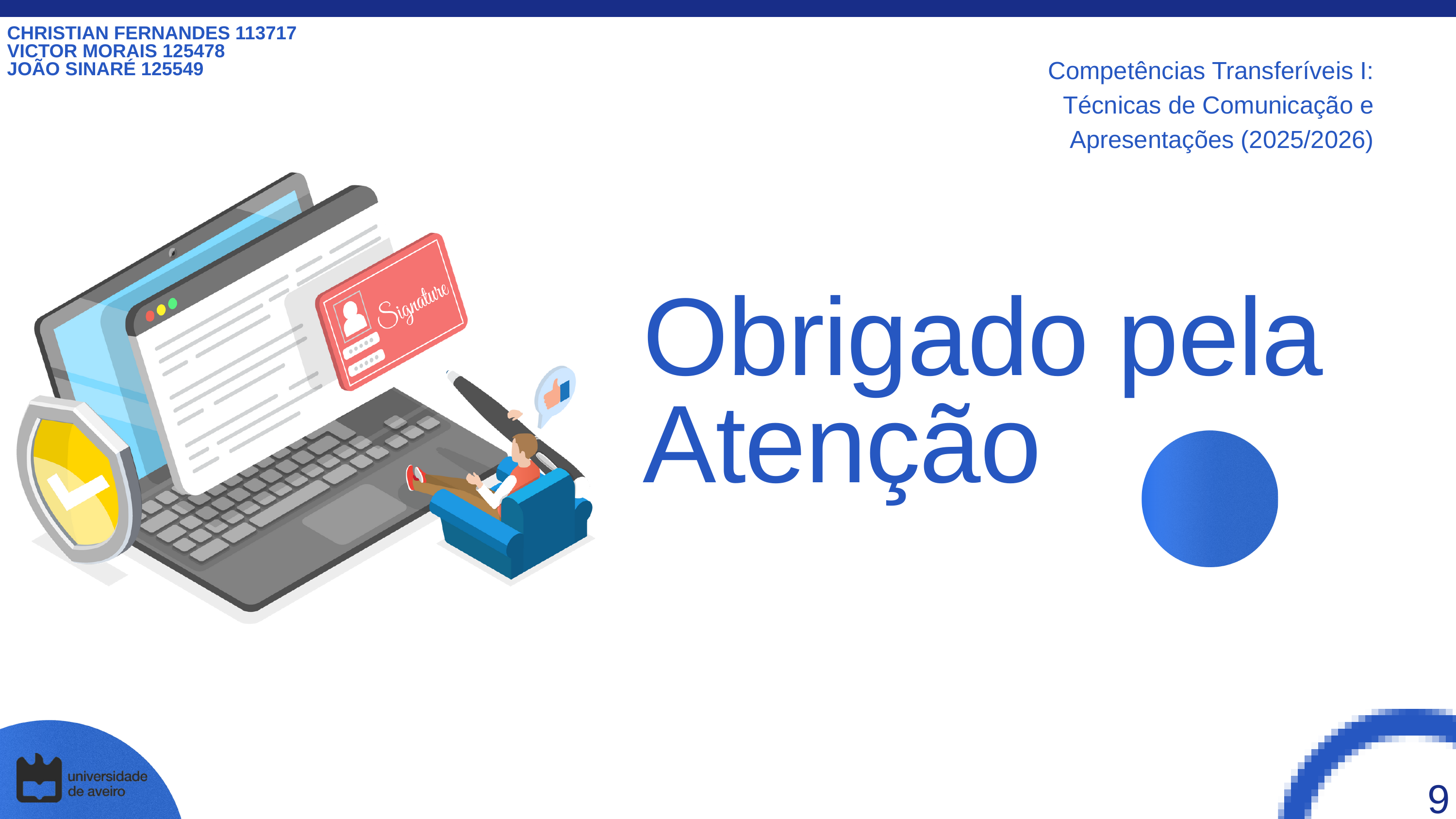

CHRISTIAN FERNANDES 113717
VICTOR MORAIS 125478
JOÃO SINARÉ 125549
Competências Transferíveis I:
Técnicas de Comunicação e
Apresentações (2025/2026)

Obrigado pela Atenção

9